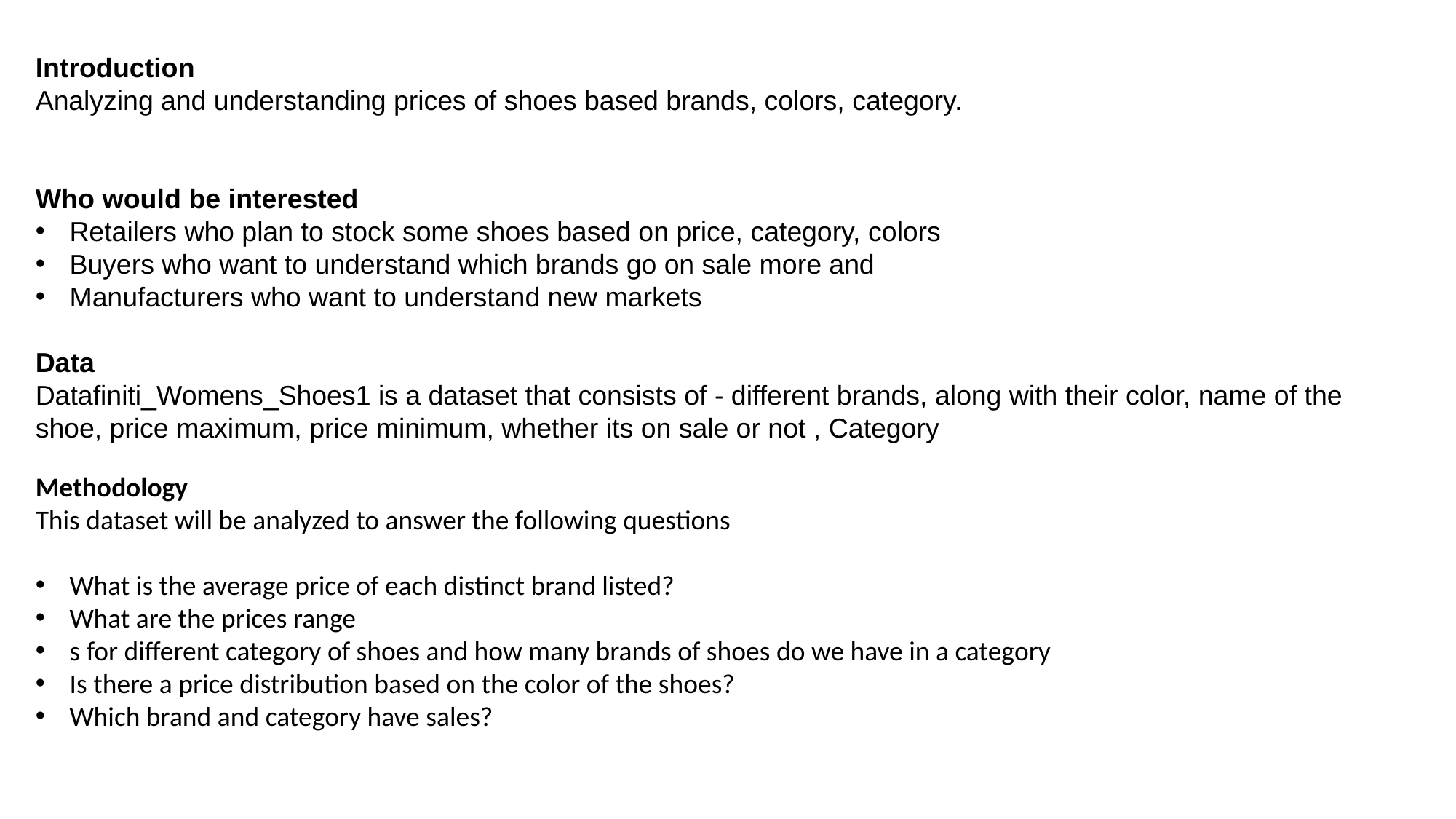

Introduction
Analyzing and understanding prices of shoes based brands, colors, category.

Who would be interested
Retailers who plan to stock some shoes based on price, category, colors
Buyers who want to understand which brands go on sale more and
Manufacturers who want to understand new markets

Data
Datafiniti_Womens_Shoes1 is a dataset that consists of - different brands, along with their color, name of the shoe, price maximum, price minimum, whether its on sale or not , Category

Methodology
This dataset will be analyzed to answer the following questions

What is the average price of each distinct brand listed?
What are the prices range
s for different category of shoes and how many brands of shoes do we have in a category
Is there a price distribution based on the color of the shoes?
Which brand and category have sales?